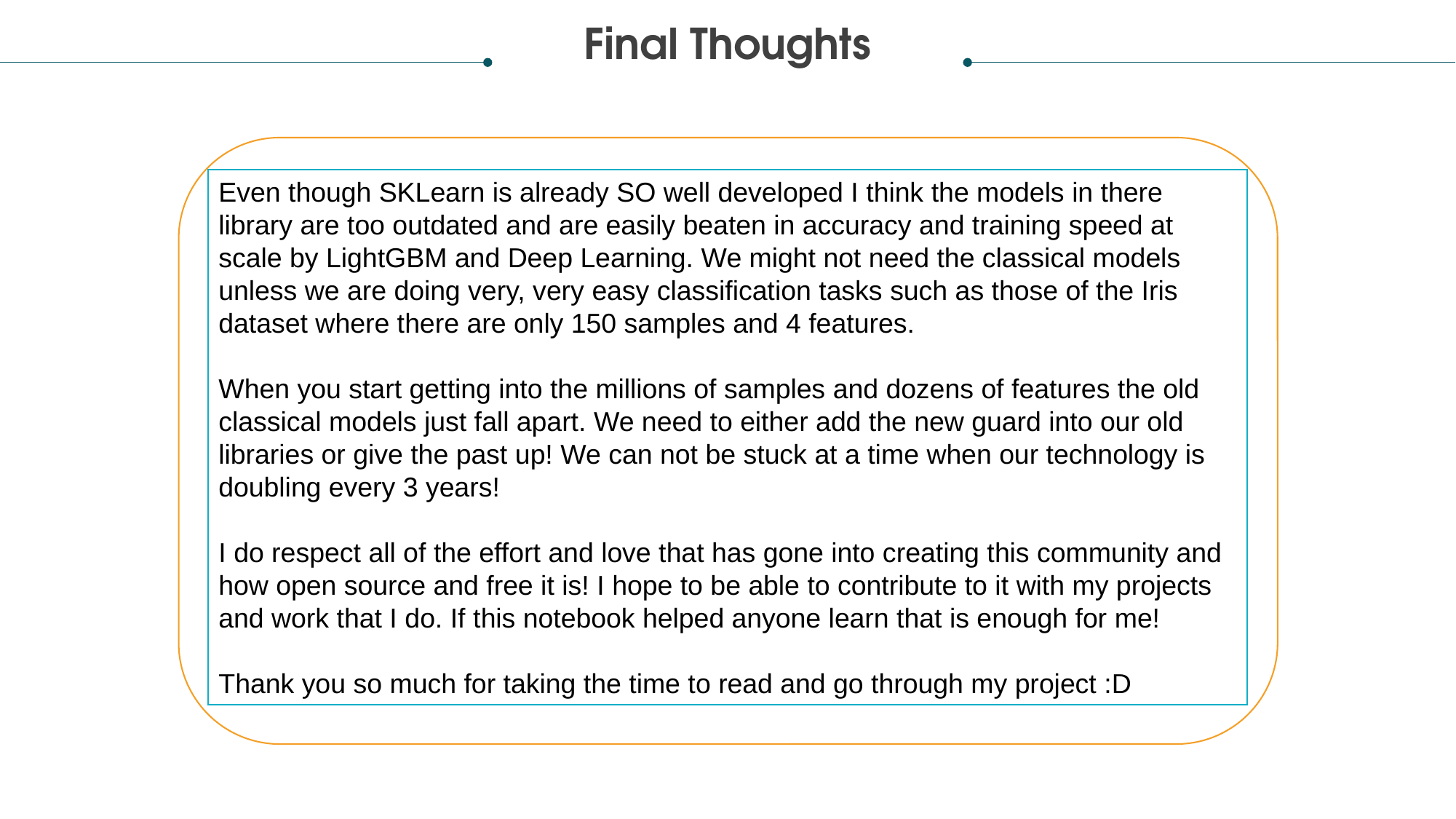

Final Thoughts

Even though SKLearn is already SO well developed I think the models in there library are too outdated and are easily beaten in accuracy and training speed at scale by LightGBM and Deep Learning. We might not need the classical models unless we are doing very, very easy classification tasks such as those of the Iris dataset where there are only 150 samples and 4 features.

When you start getting into the millions of samples and dozens of features the old classical models just fall apart. We need to either add the new guard into our old libraries or give the past up! We can not be stuck at a time when our technology is doubling every 3 years!

I do respect all of the effort and love that has gone into creating this community and how open source and free it is! I hope to be able to contribute to it with my projects and work that I do. If this notebook helped anyone learn that is enough for me!

Thank you so much for taking the time to read and go through my project :D